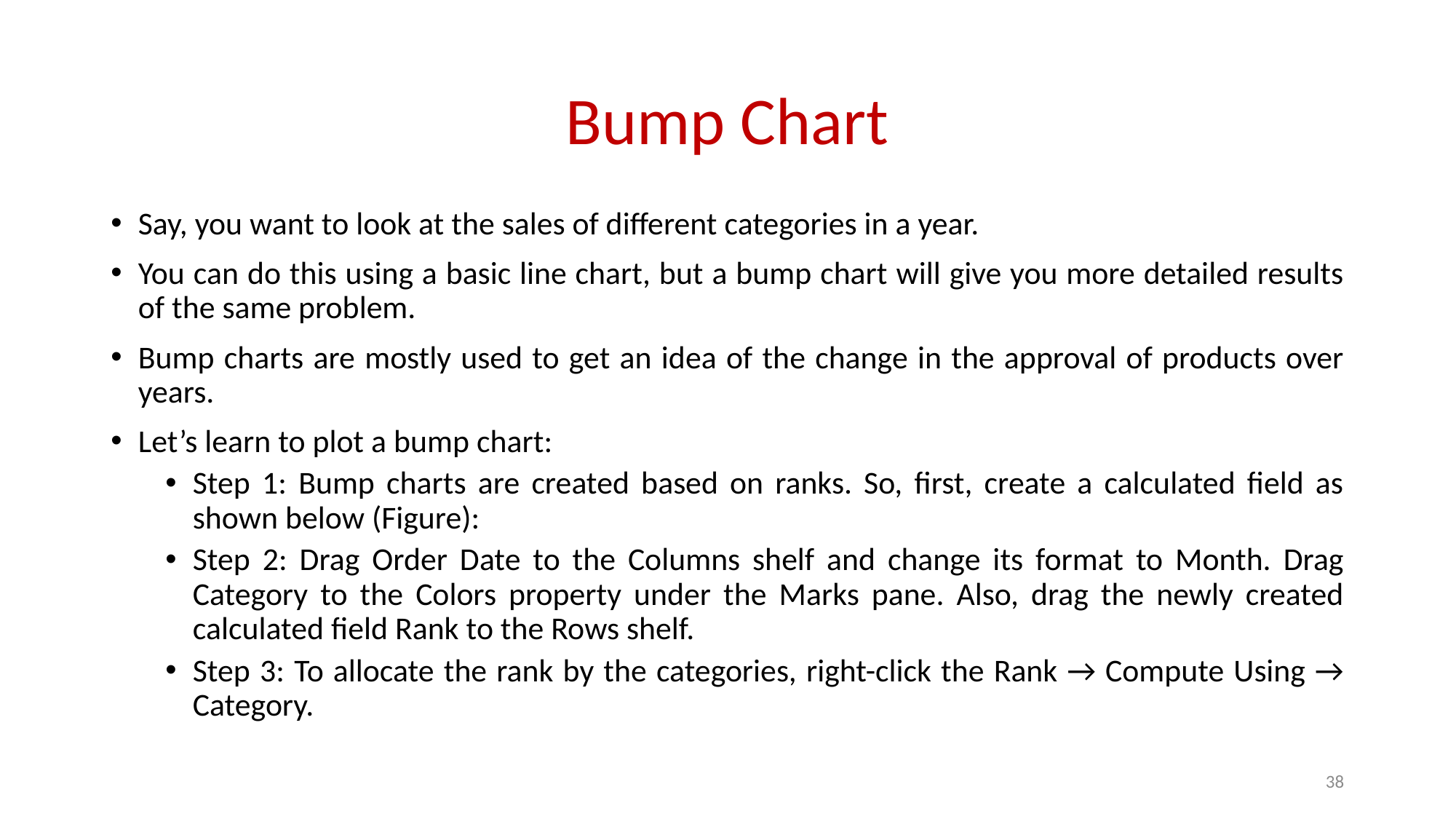

# Bump Chart
Say, you want to look at the sales of different categories in a year.
You can do this using a basic line chart, but a bump chart will give you more detailed results of the same problem.
Bump charts are mostly used to get an idea of the change in the approval of products over years.
Let’s learn to plot a bump chart:
Step 1: Bump charts are created based on ranks. So, first, create a calculated field as shown below (Figure):
Step 2: Drag Order Date to the Columns shelf and change its format to Month. Drag Category to the Colors property under the Marks pane. Also, drag the newly created calculated field Rank to the Rows shelf.
Step 3: To allocate the rank by the categories, right-click the Rank → Compute Using → Category.
38